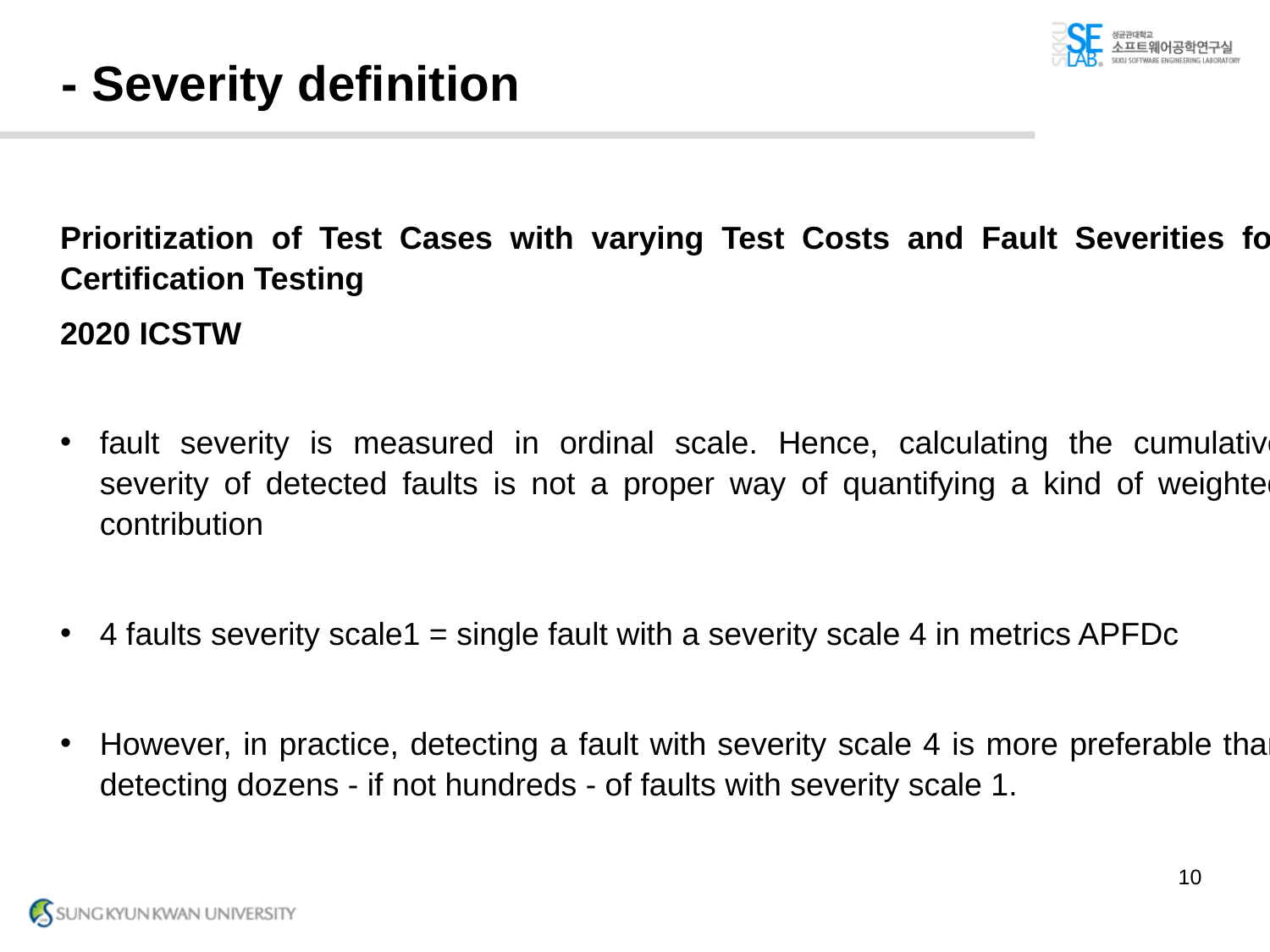

# - Severity definition
Prioritization of Test Cases with varying Test Costs and Fault Severities for Certification Testing
2020 ICSTW

fault severity is measured in ordinal scale. Hence, calculating the cumulative severity of detected faults is not a proper way of quantifying a kind of weighted contribution

4 faults severity scale1 = single fault with a severity scale 4 in metrics APFDc

However, in practice, detecting a fault with severity scale 4 is more preferable than detecting dozens - if not hundreds - of faults with severity scale 1.
10